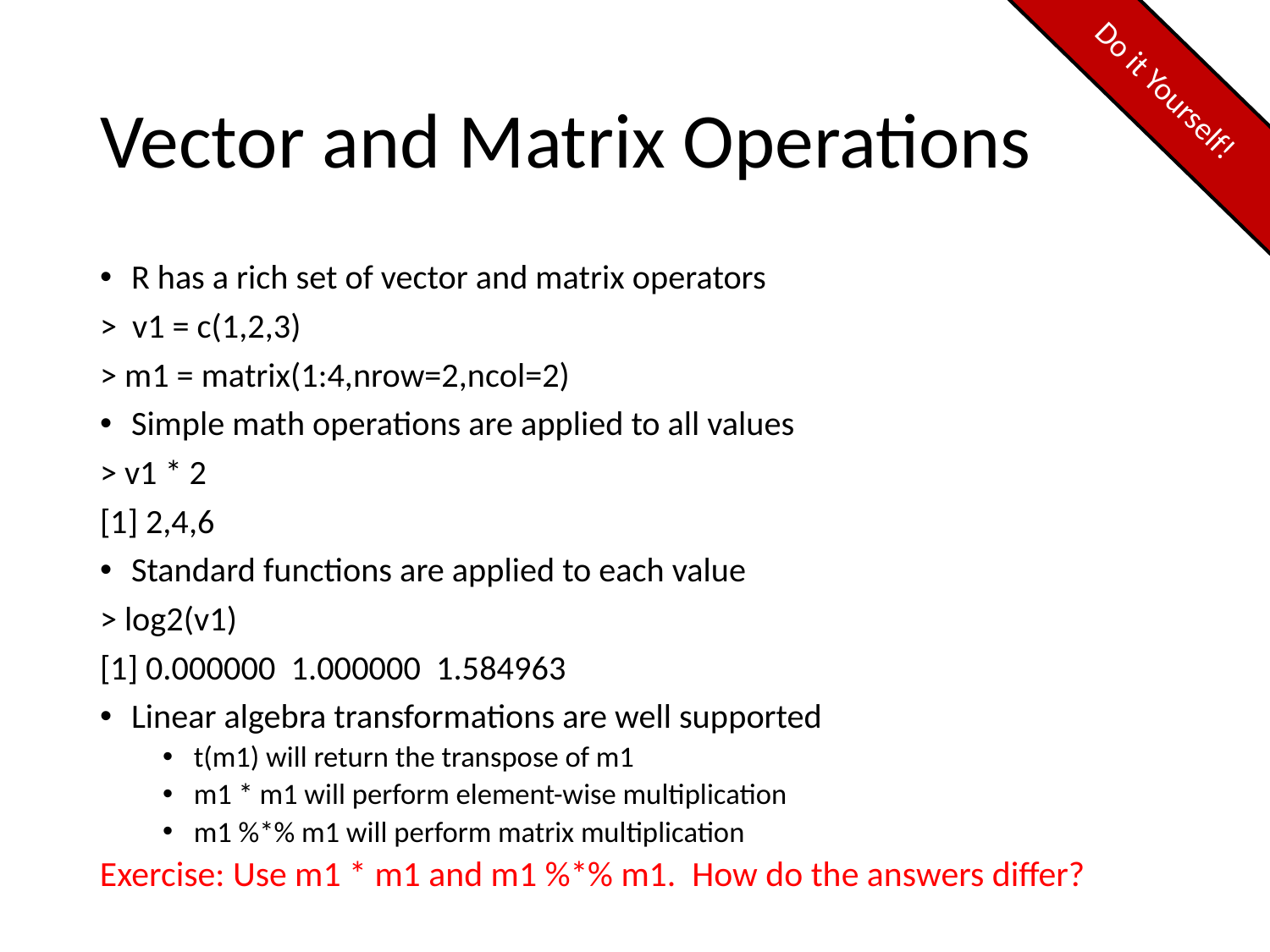

Do it Yourself!
# Vector and Matrix Operations
R has a rich set of vector and matrix operators
>  v1 = c(1,2,3)
> m1 = matrix(1:4,nrow=2,ncol=2)
Simple math operations are applied to all values
> v1 * 2
[1] 2,4,6
Standard functions are applied to each value
> log2(v1)
[1] 0.000000  1.000000  1.584963
Linear algebra transformations are well supported
t(m1) will return the transpose of m1
m1 * m1 will perform element-wise multiplication
m1 %*% m1 will perform matrix multiplication

Exercise: Use m1 * m1 and m1 %*% m1.  How do the answers differ?